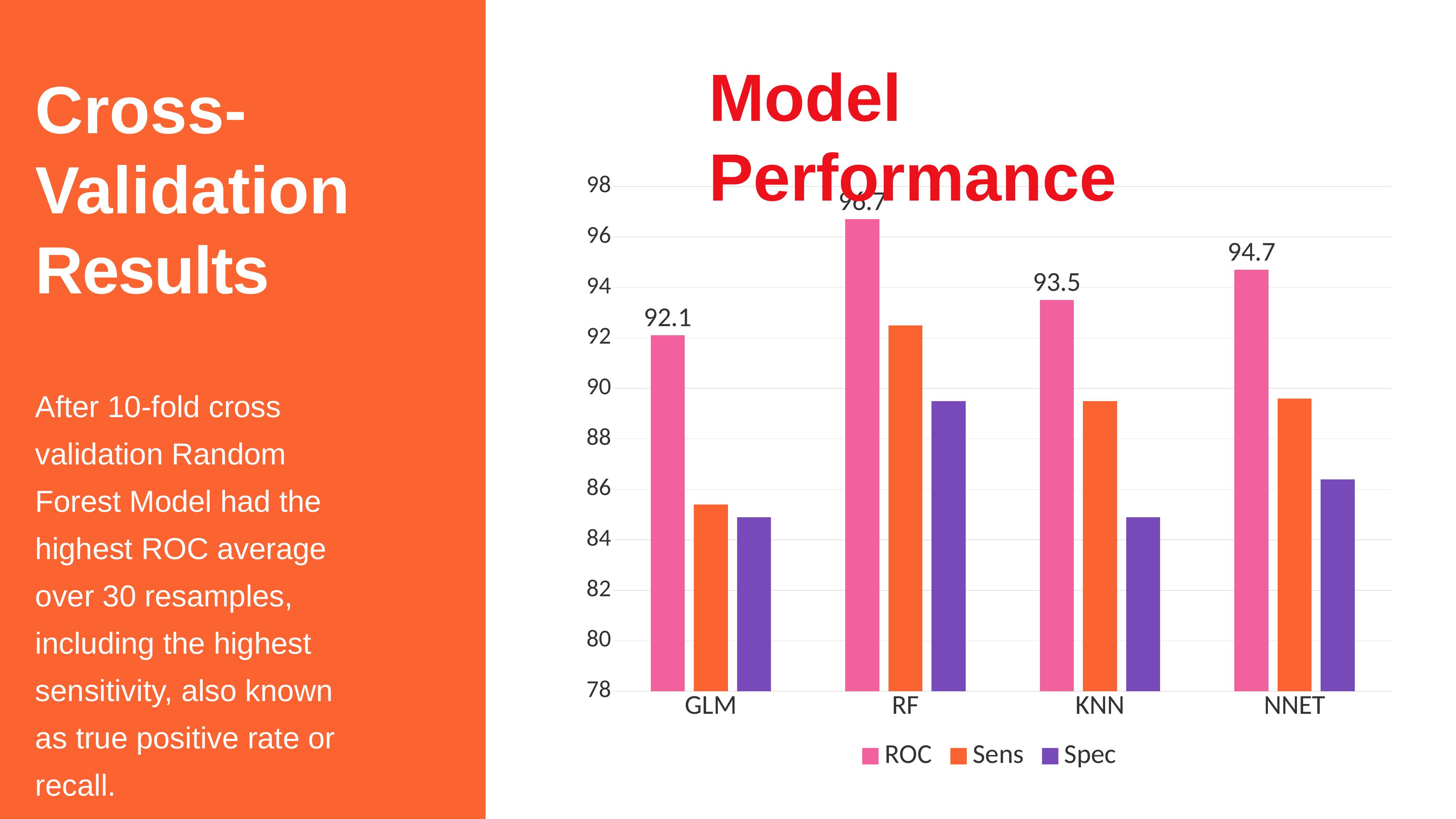

Model Performance
Cross-Validation
Results

### Chart

| Category | ROC | Sens | Spec |
|---|---|---|---|
| GLM | 92.1 | 85.4 | 84.9 |
| RF | 96.7 | 92.5 | 89.5 |
| KNN | 93.5 | 89.5 | 84.9 |
| NNET | 94.7 | 89.6 | 86.4 |
After 10-fold cross validation Random Forest Model had the highest ROC average over 30 resamples, including the highest sensitivity, also known as true positive rate or recall.